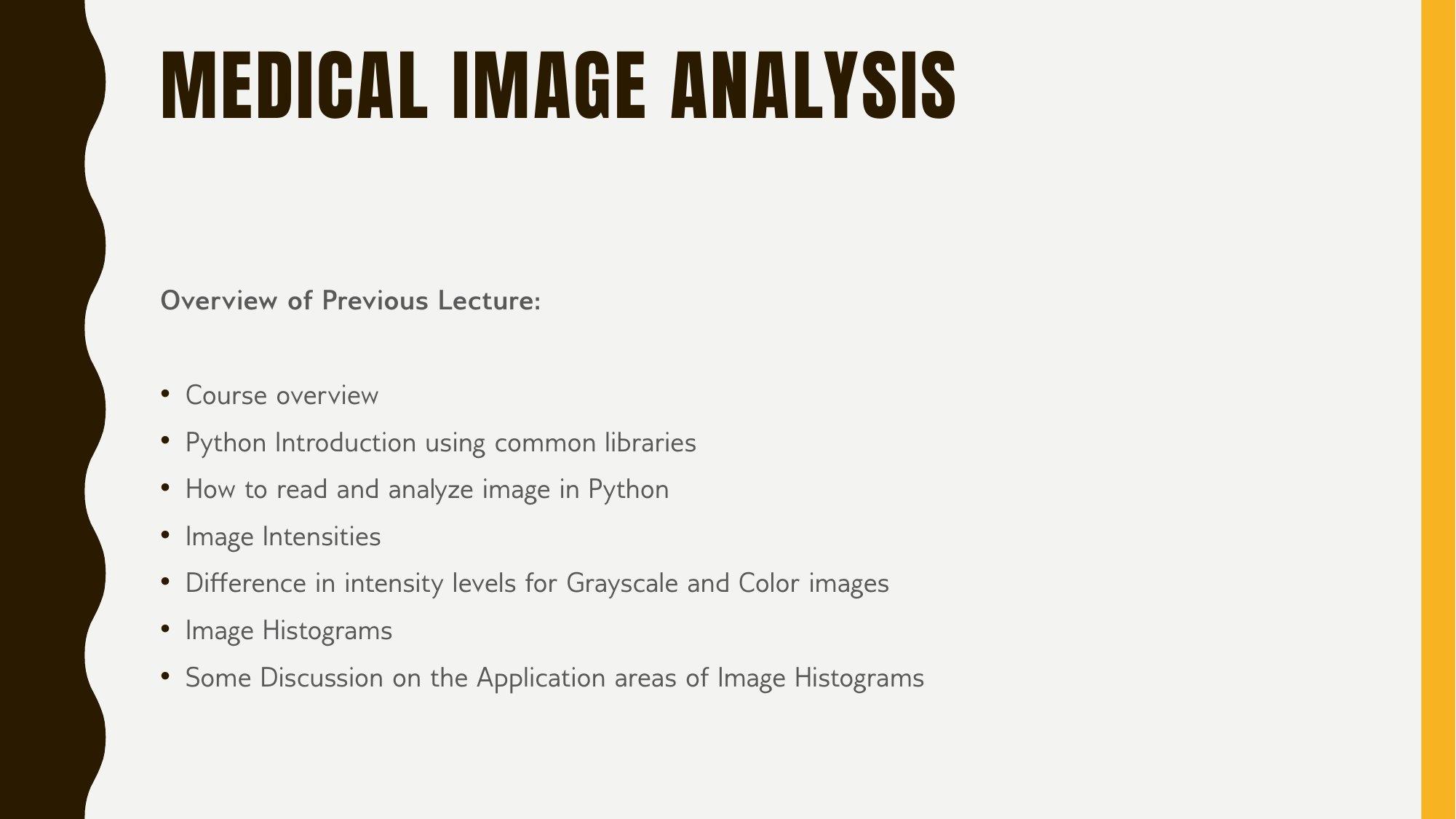

# medical Image Analysis
Overview of Previous Lecture:

Course overview
Python Introduction using common libraries
How to read and analyze image in Python
Image Intensities
Difference in intensity levels for Grayscale and Color images
Image Histograms
Some Discussion on the Application areas of Image Histograms